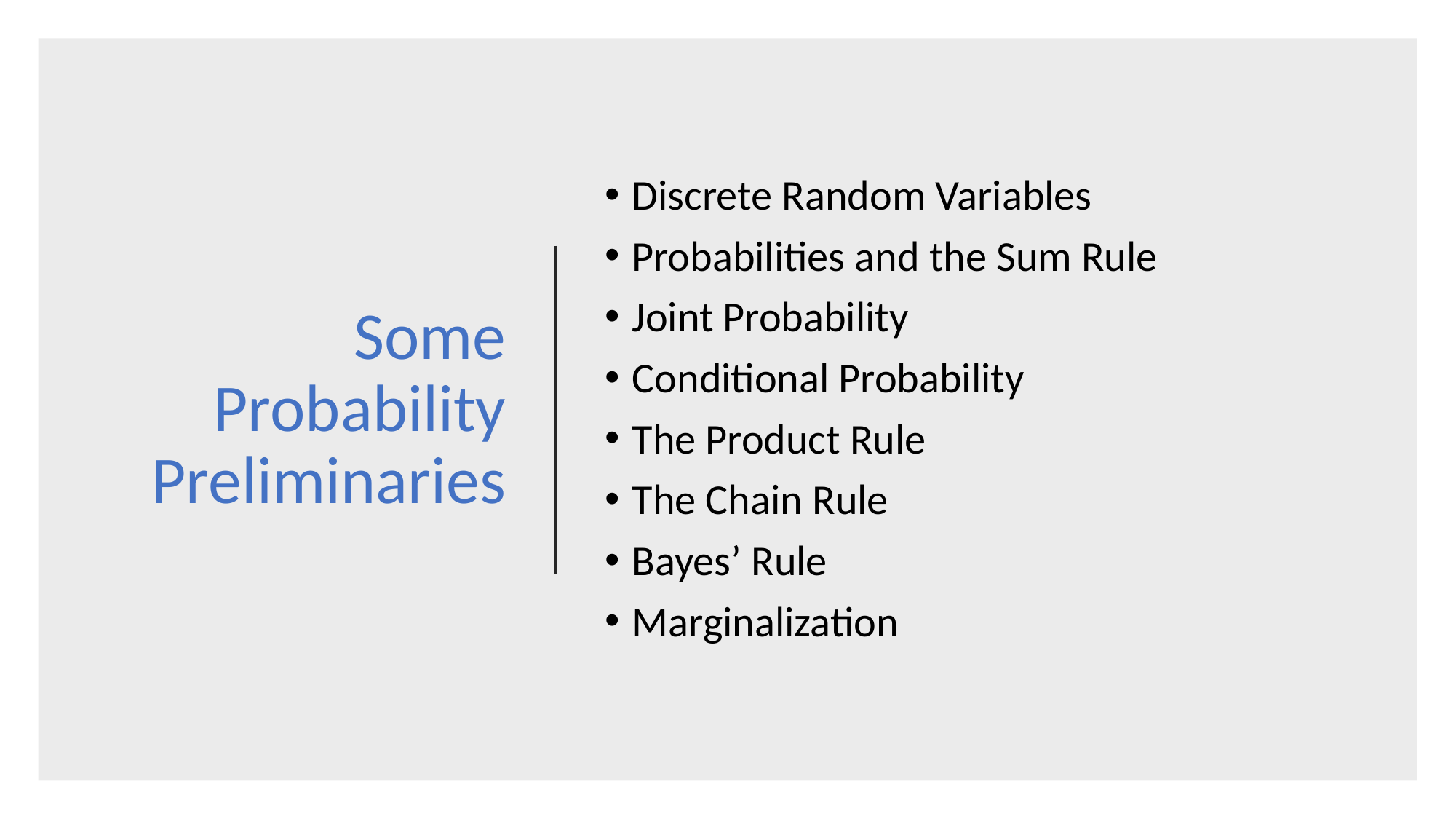

# Some Probability Preliminaries
Discrete Random Variables
Probabilities and the Sum Rule
Joint Probability
Conditional Probability
The Product Rule
The Chain Rule
Bayes’ Rule
Marginalization